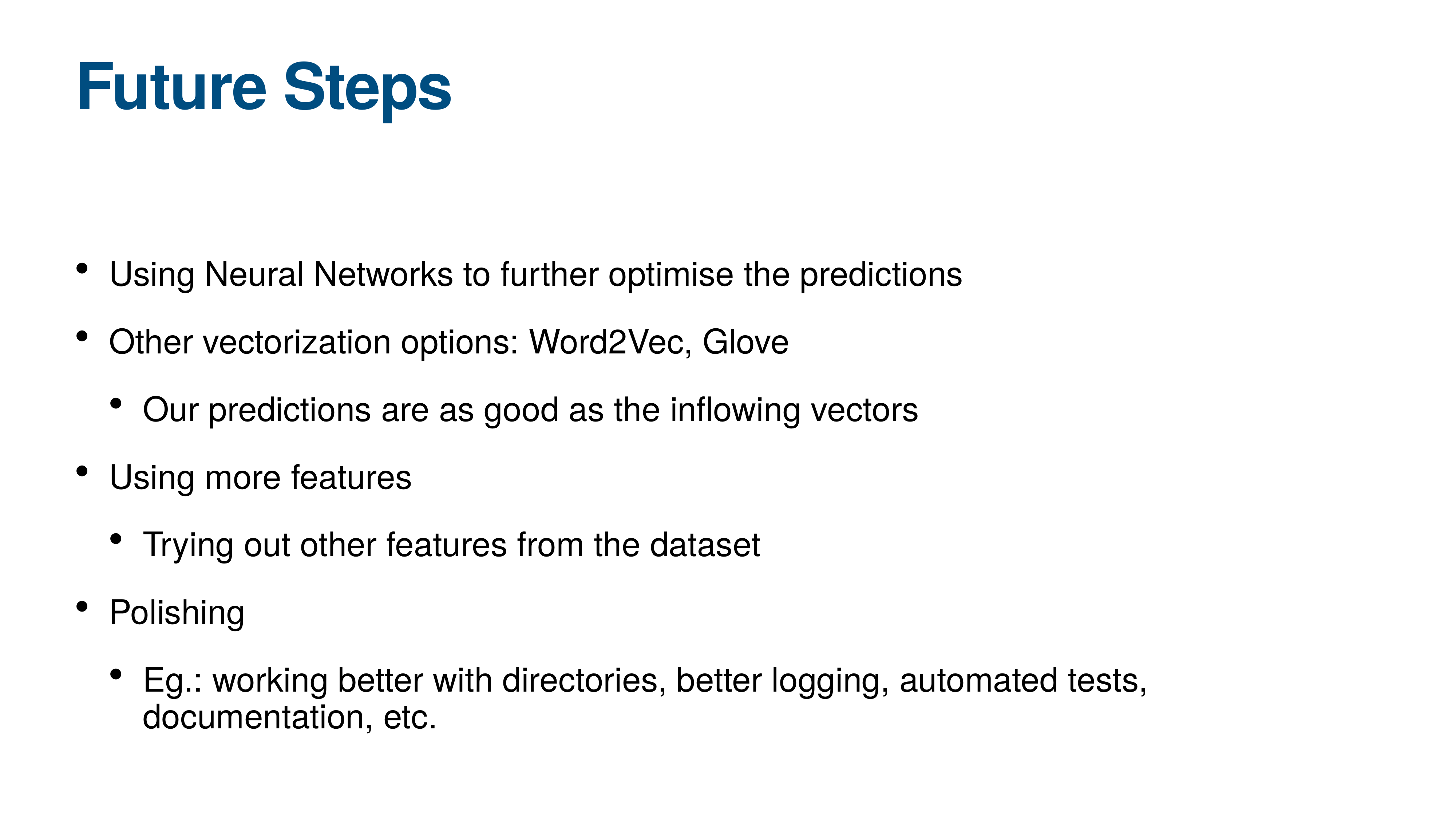

# Future Steps
Using Neural Networks to further optimise the predictions
Other vectorization options: Word2Vec, Glove
Our predictions are as good as the inflowing vectors
Using more features
Trying out other features from the dataset
Polishing
Eg.: working better with directories, better logging, automated tests, documentation, etc.